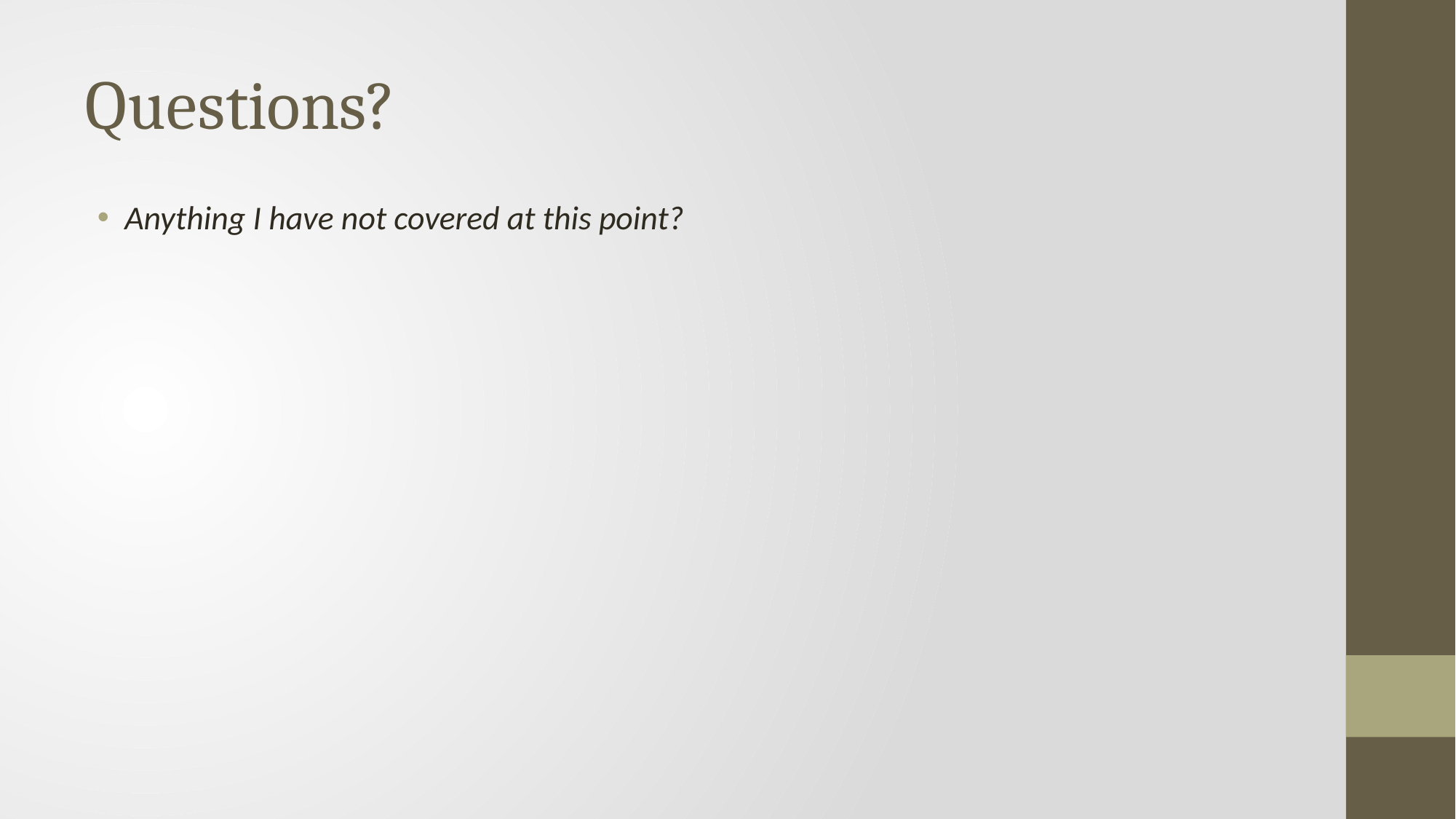

# Questions?
Anything I have not covered at this point?